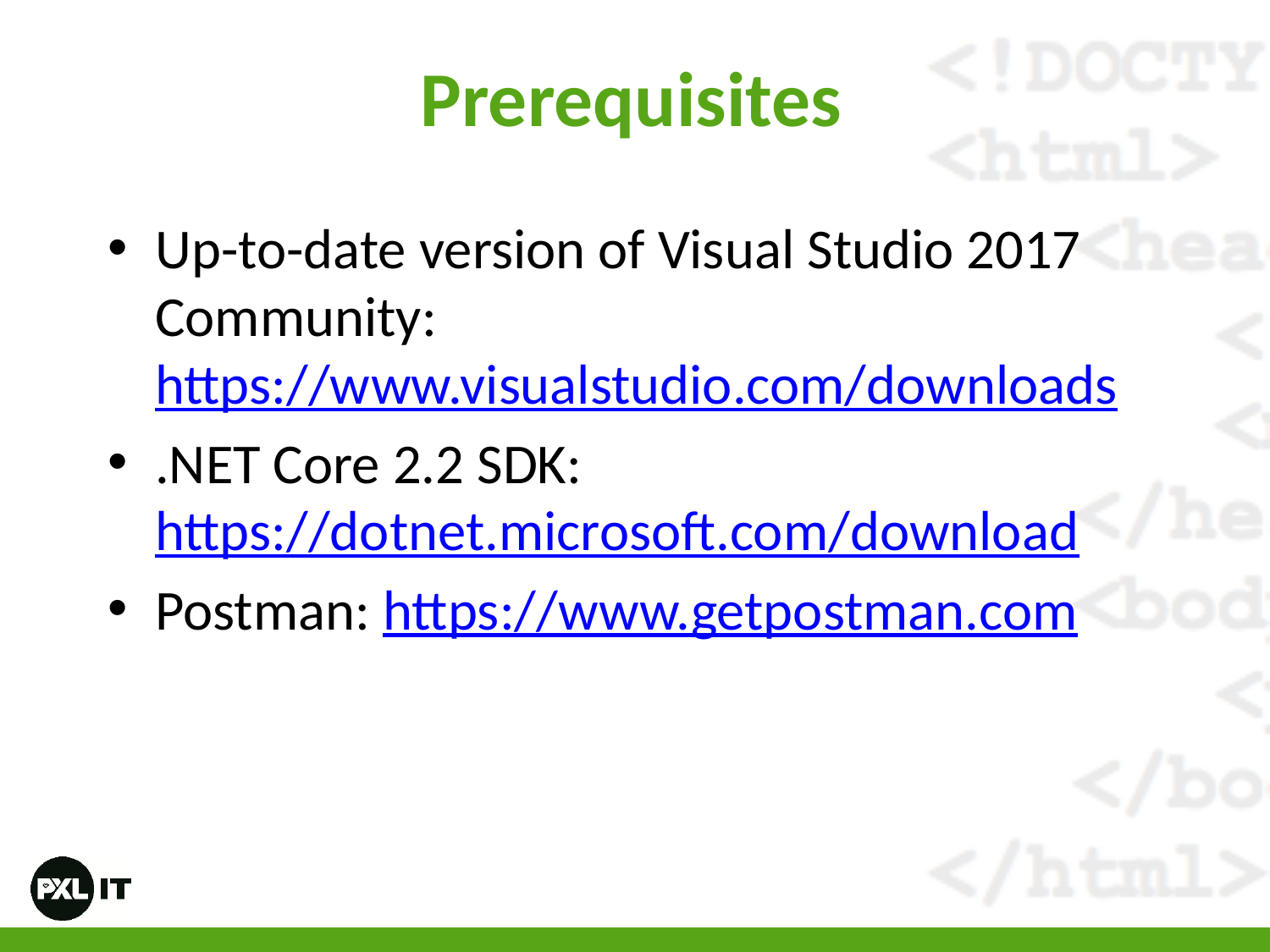

# Prerequisites
Up-to-date version of Visual Studio 2017 Community:  https://www.visualstudio.com/downloads
.NET Core 2.2 SDK: https://dotnet.microsoft.com/download
Postman: https://www.getpostman.com